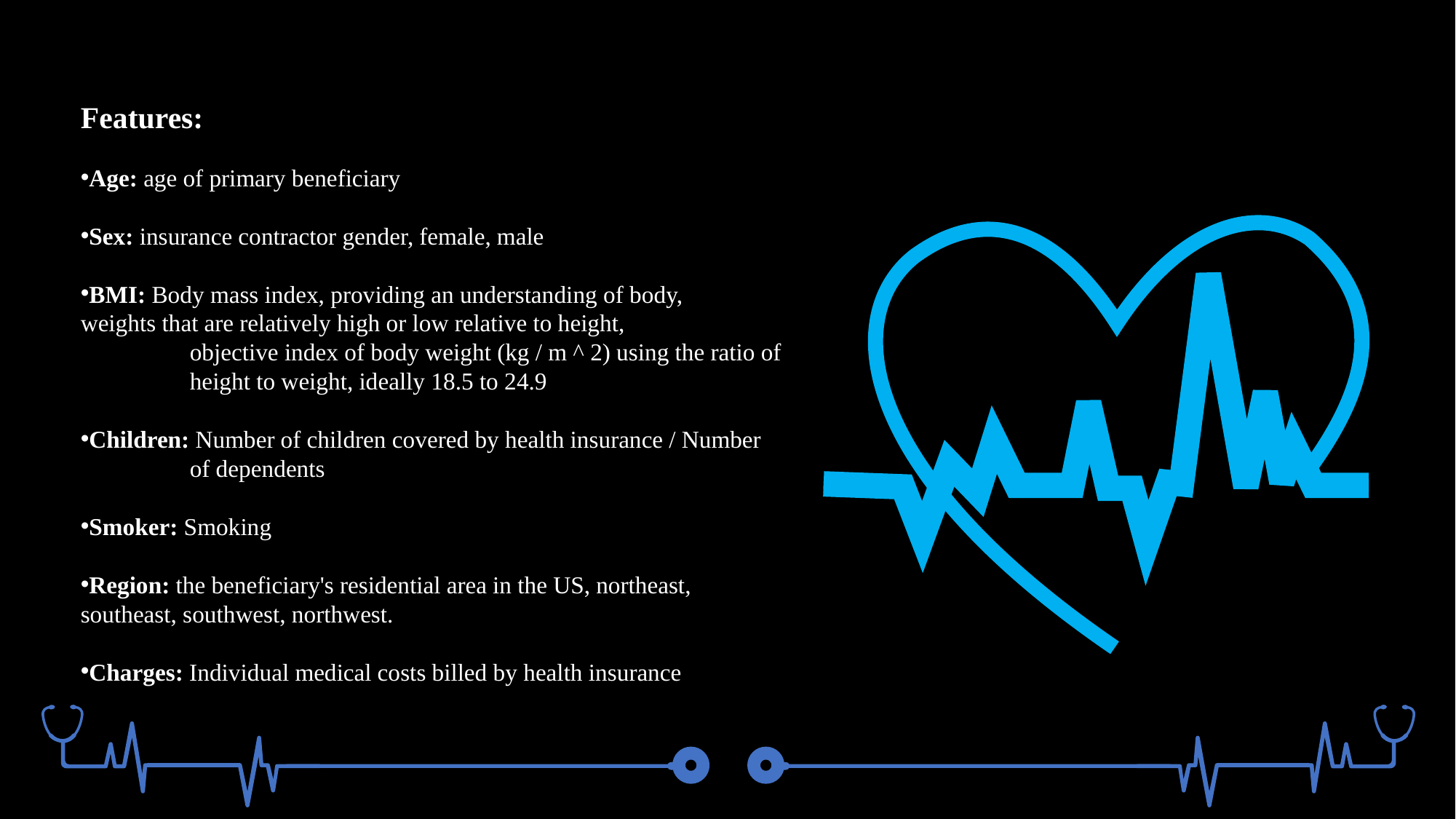

Features:
Age: age of primary beneficiary

Sex: insurance contractor gender, female, male

BMI: Body mass index, providing an understanding of body,     	weights that are relatively high or low relative to height,
	objective index of body weight (kg / m ^ 2) using the ratio of 	height to weight, ideally 18.5 to 24.9

Children: Number of children covered by health insurance / Number 	of dependents

Smoker: Smoking

Region: the beneficiary's residential area in the US, northeast, 	southeast, southwest, northwest.

Charges: Individual medical costs billed by health insurance